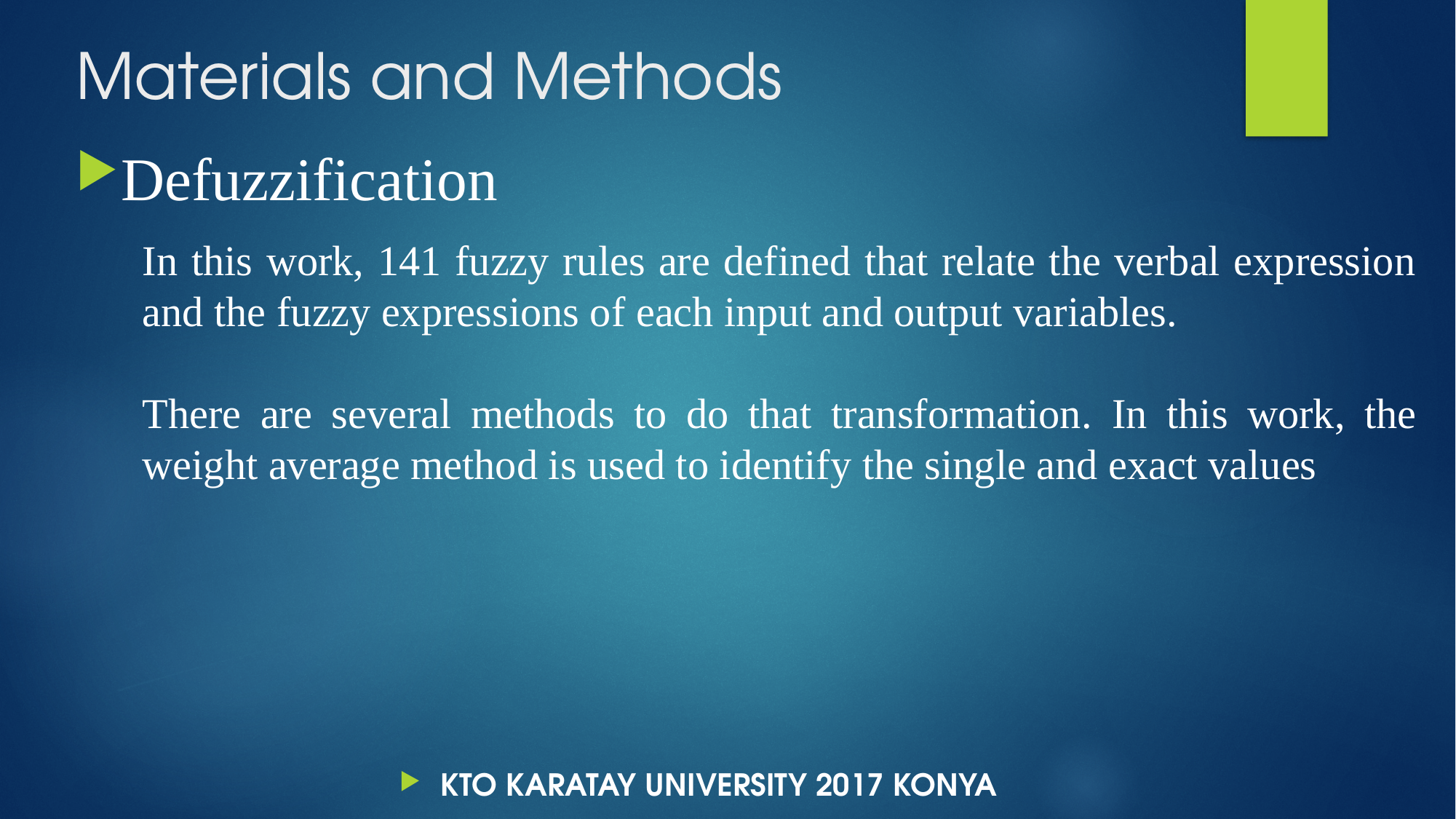

Materials and Methods
Defuzzification
In this work, 141 fuzzy rules are defined that relate the verbal expression and the fuzzy expressions of each input and output variables.

There are several methods to do that transformation. In this work, the weight average method is used to identify the single and exact values

KTO KARATAY UNIVERSITY 2017 KONYA